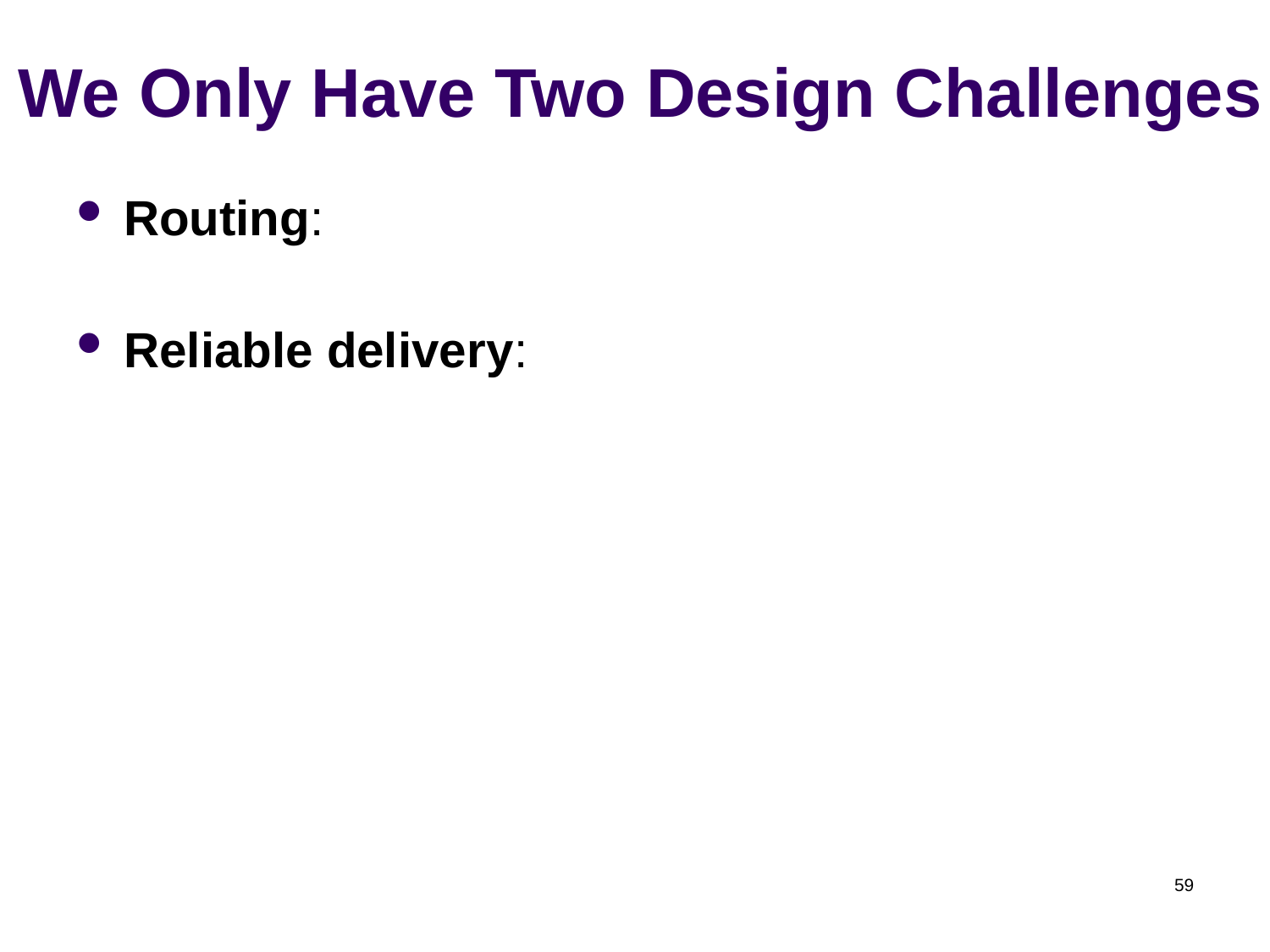

# We Only Have Two Design Challenges
Routing:

Reliable delivery:
59